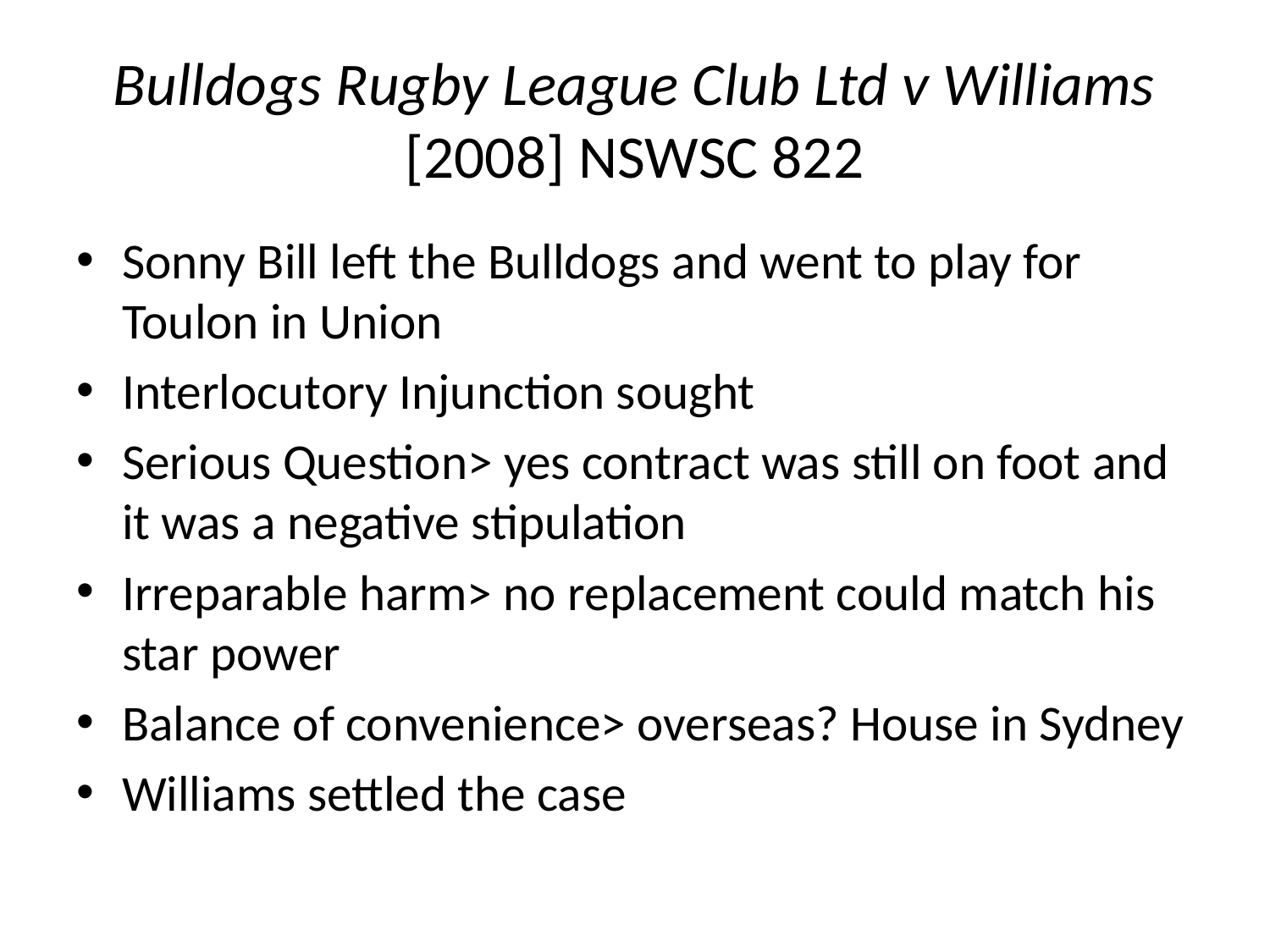

# Bulldogs Rugby League Club Ltd v Williams [2008] NSWSC 822
Sonny Bill left the Bulldogs and went to play for Toulon in Union
Interlocutory Injunction sought
Serious Question> yes contract was still on foot and it was a negative stipulation
Irreparable harm> no replacement could match his star power
Balance of convenience> overseas? House in Sydney
Williams settled the case